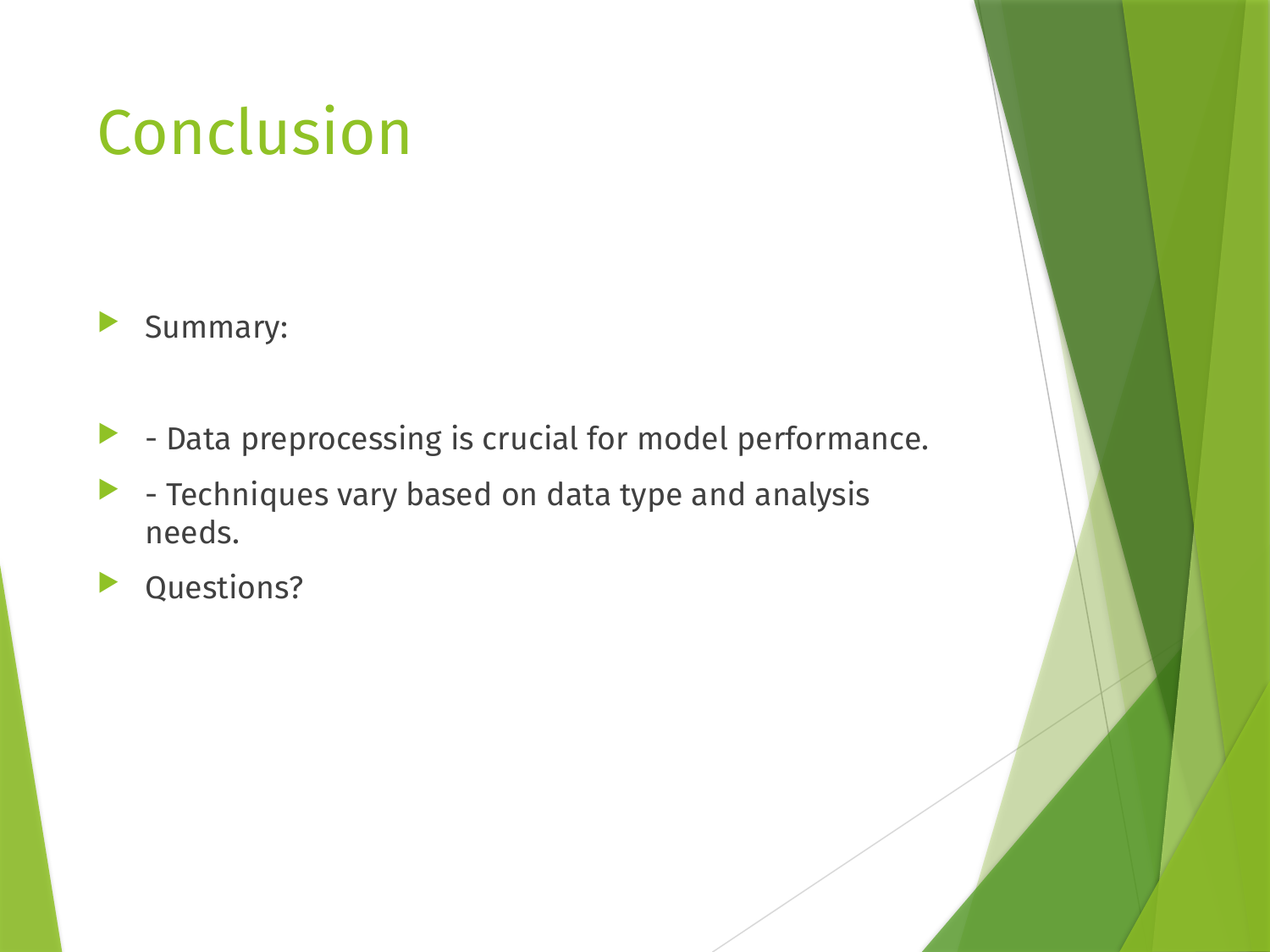

# Conclusion
Summary:

- Data preprocessing is crucial for model performance.
- Techniques vary based on data type and analysis needs.
Questions?